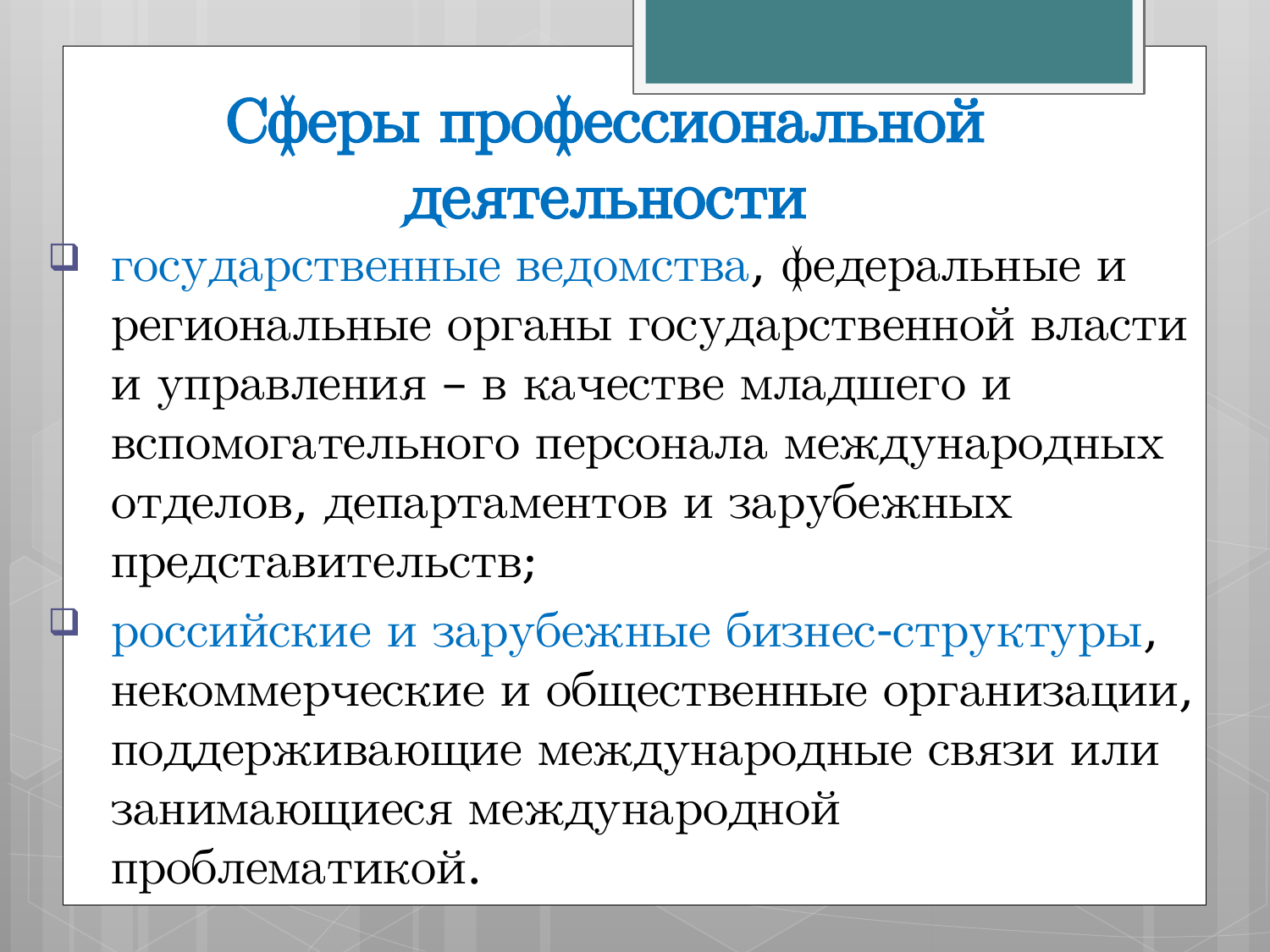

# Сферы профессиональной деятельности
государственные ведомства, федеральные и региональные органы государственной власти и управления – в качестве младшего и вспомогательного персонала международных отделов, департаментов и зарубежных представительств;
российские и зарубежные бизнес-структуры, некоммерческие и общественные организации, поддерживающие международные связи или занимающиеся международной проблематикой.